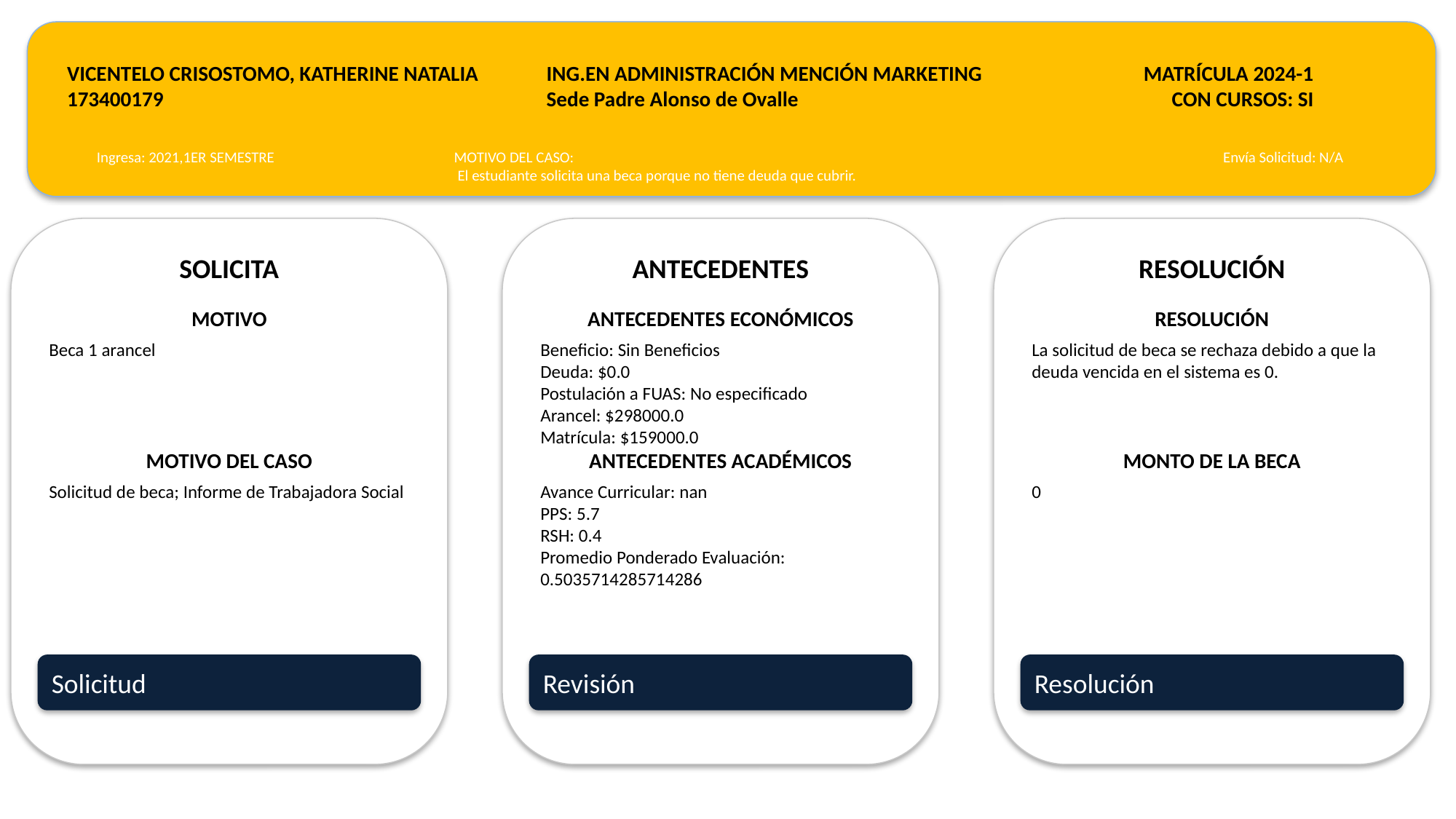

VICENTELO CRISOSTOMO, KATHERINE NATALIA
173400179

ING.EN ADMINISTRACIÓN MENCIÓN MARKETING
Sede Padre Alonso de Ovalle

MATRÍCULA 2024-1
CON CURSOS: SI

Ingresa: 2021,1ER SEMESTRE

MOTIVO DEL CASO:
 El estudiante solicita una beca porque no tiene deuda que cubrir.

Envía Solicitud: N/A

SOLICITA
ANTECEDENTES
RESOLUCIÓN
MOTIVO
ANTECEDENTES ECONÓMICOS
RESOLUCIÓN
Beca 1 arancel
Beneficio: Sin Beneficios
Deuda: $0.0
Postulación a FUAS: No especificado
Arancel: $298000.0
Matrícula: $159000.0
La solicitud de beca se rechaza debido a que la deuda vencida en el sistema es 0.
MOTIVO DEL CASO
ANTECEDENTES ACADÉMICOS
MONTO DE LA BECA
Solicitud de beca; Informe de Trabajadora Social
Avance Curricular: nan
PPS: 5.7
RSH: 0.4
Promedio Ponderado Evaluación: 0.5035714285714286
0
Solicitud
Revisión
Resolución